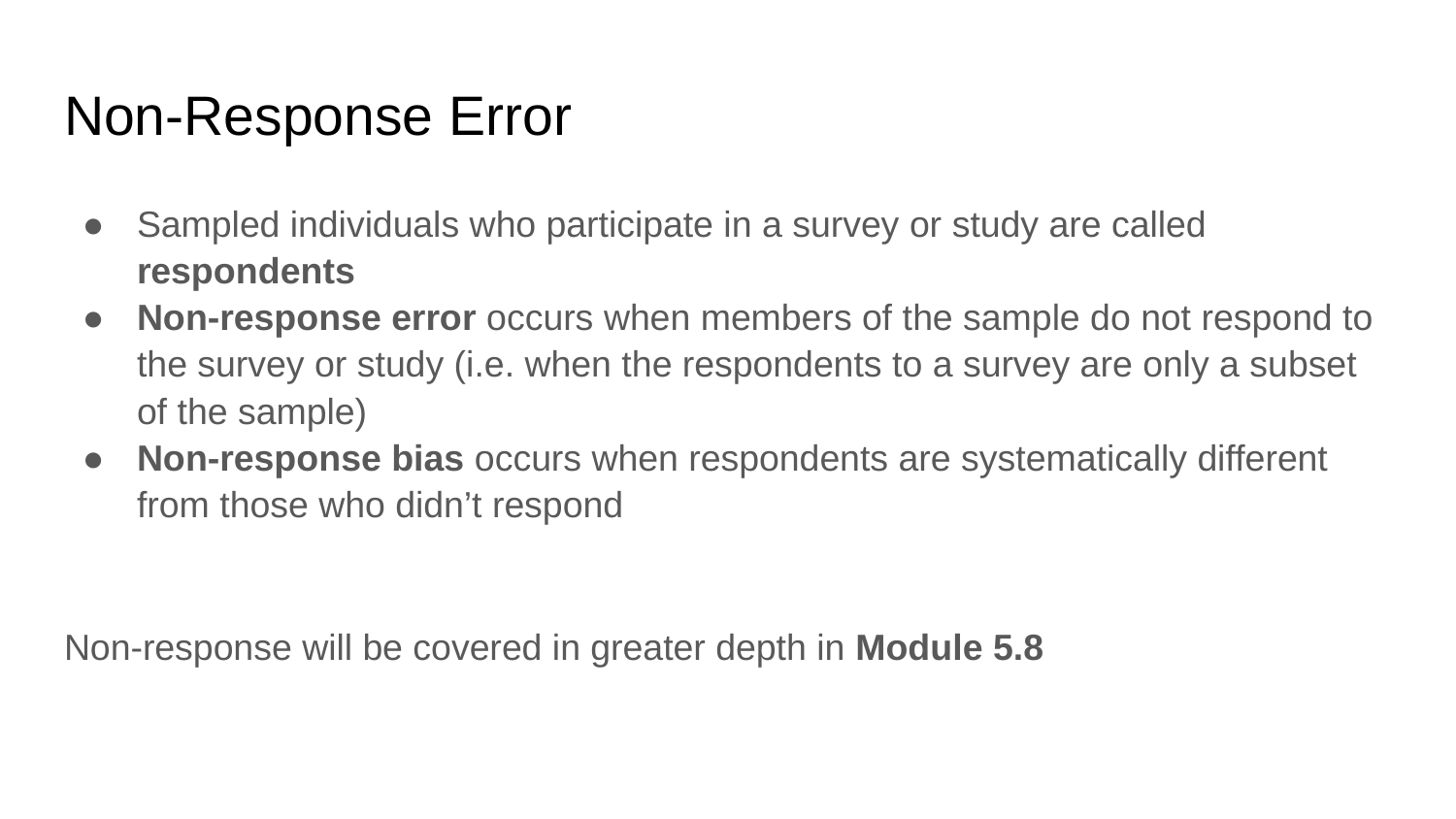

# Non-Response Error
Sampled individuals who participate in a survey or study are called respondents
Non-response error occurs when members of the sample do not respond to the survey or study (i.e. when the respondents to a survey are only a subset of the sample)
Non-response bias occurs when respondents are systematically different from those who didn’t respond

Non-response will be covered in greater depth in Module 5.8